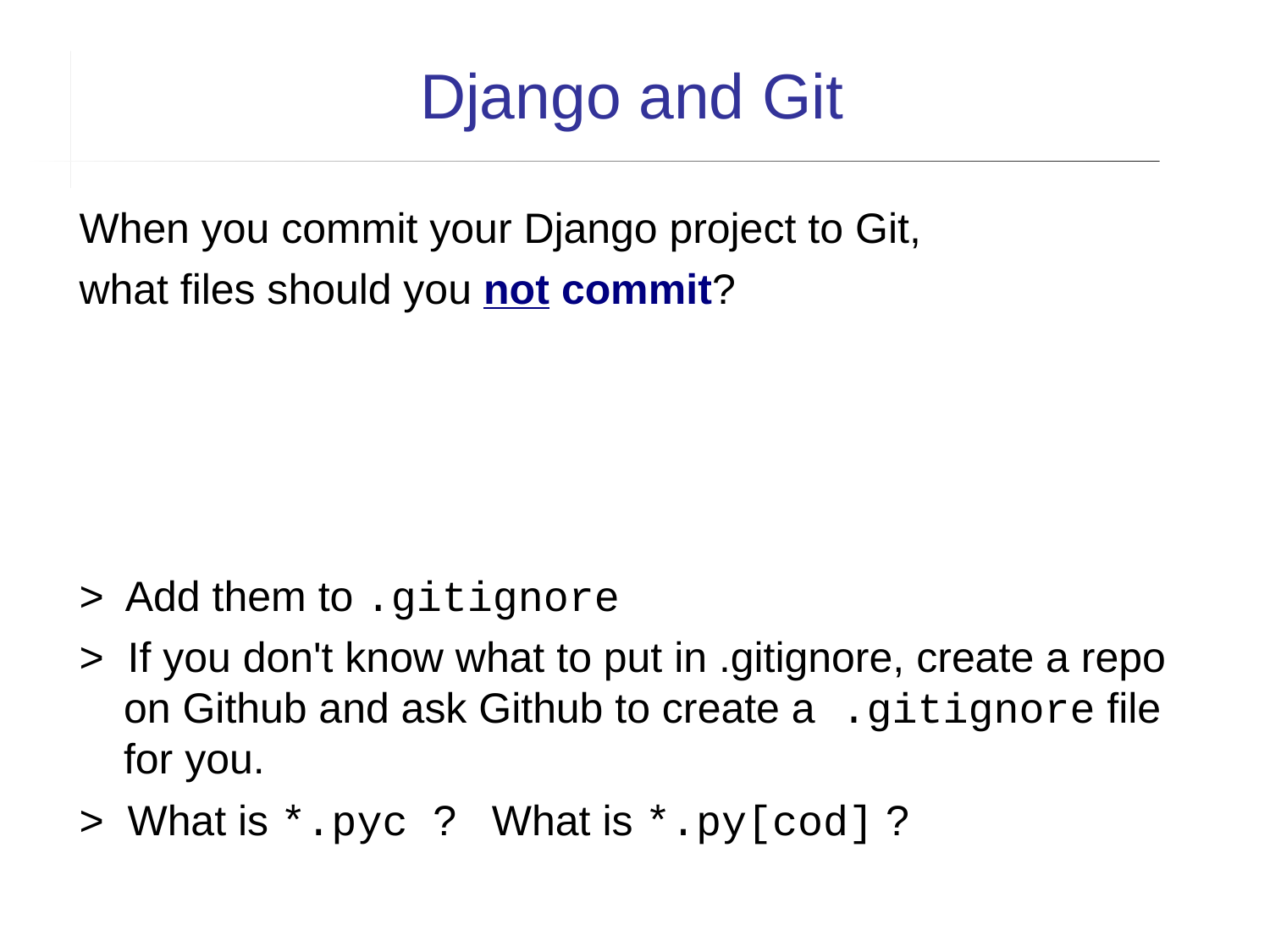

Django and Git
When you commit your Django project to Git,
what files should you not commit?

>  Add them to .gitignore
>  If you don't know what to put in .gitignore, create a repo on Github and ask Github to create a .gitignore file for you.
>  What is *.pyc ?   What is *.py[cod] ?